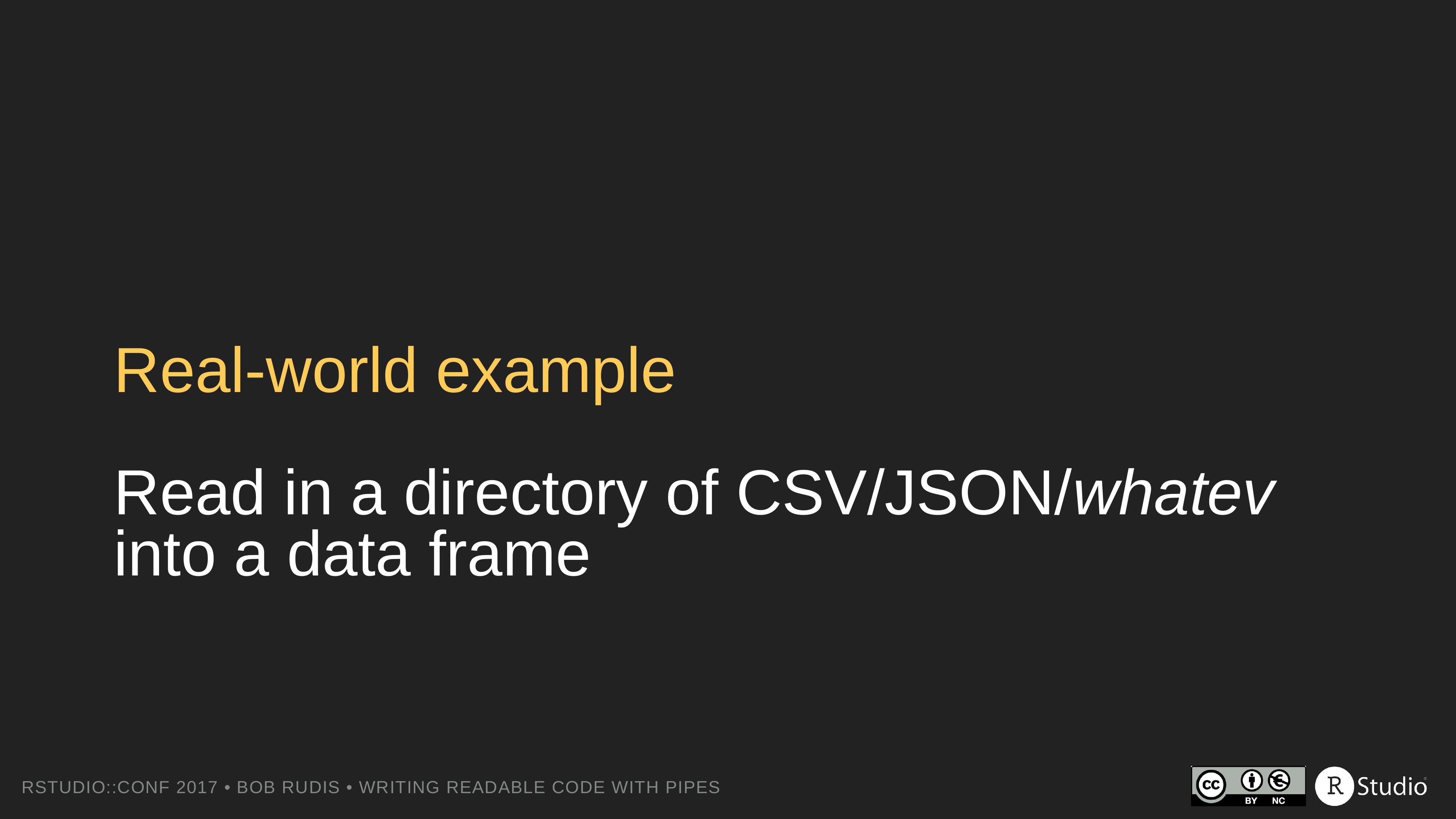

# Real-world example

Read in a directory of CSV/JSON/whatev
into a data frame